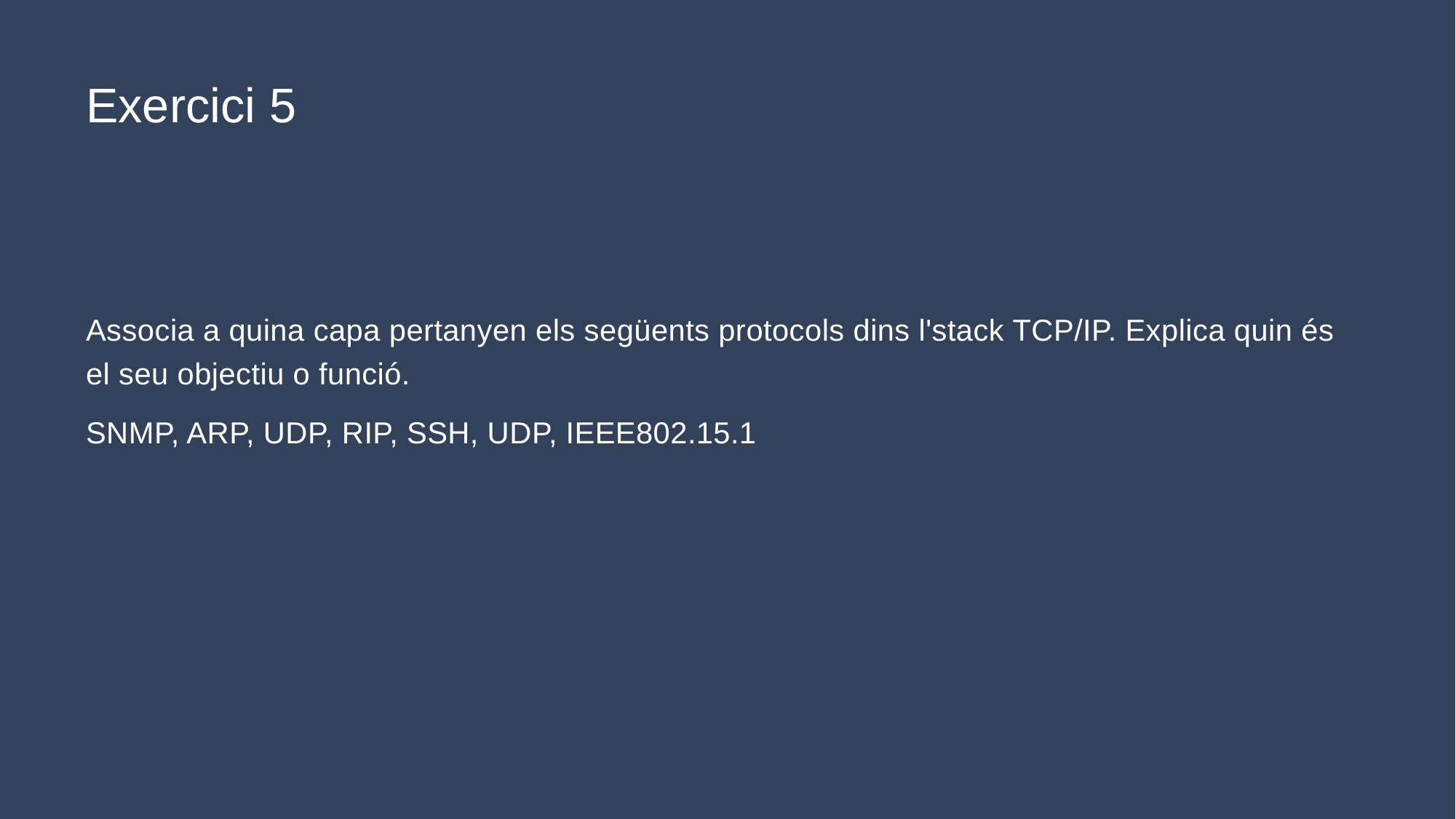

# Exercici 5
Associa a quina capa pertanyen els següents protocols dins l'stack TCP/IP. Explica quin és el seu objectiu o funció.
SNMP, ARP, UDP, RIP, SSH, UDP, IEEE802.15.1